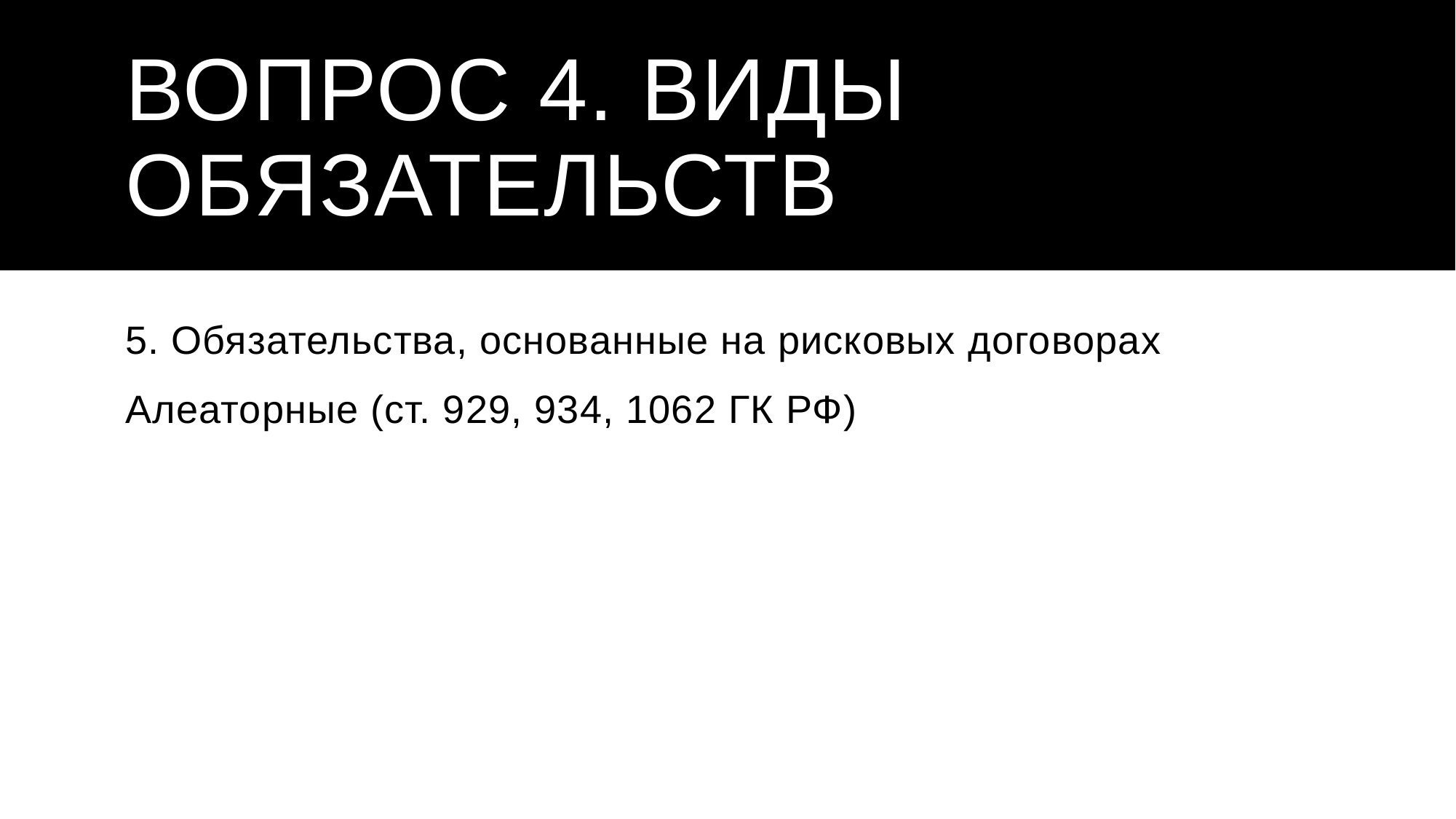

# Вопрос 4. Виды обязательств
5. Обязательства, основанные на рисковых договорах
Алеаторные (ст. 929, 934, 1062 ГК РФ)